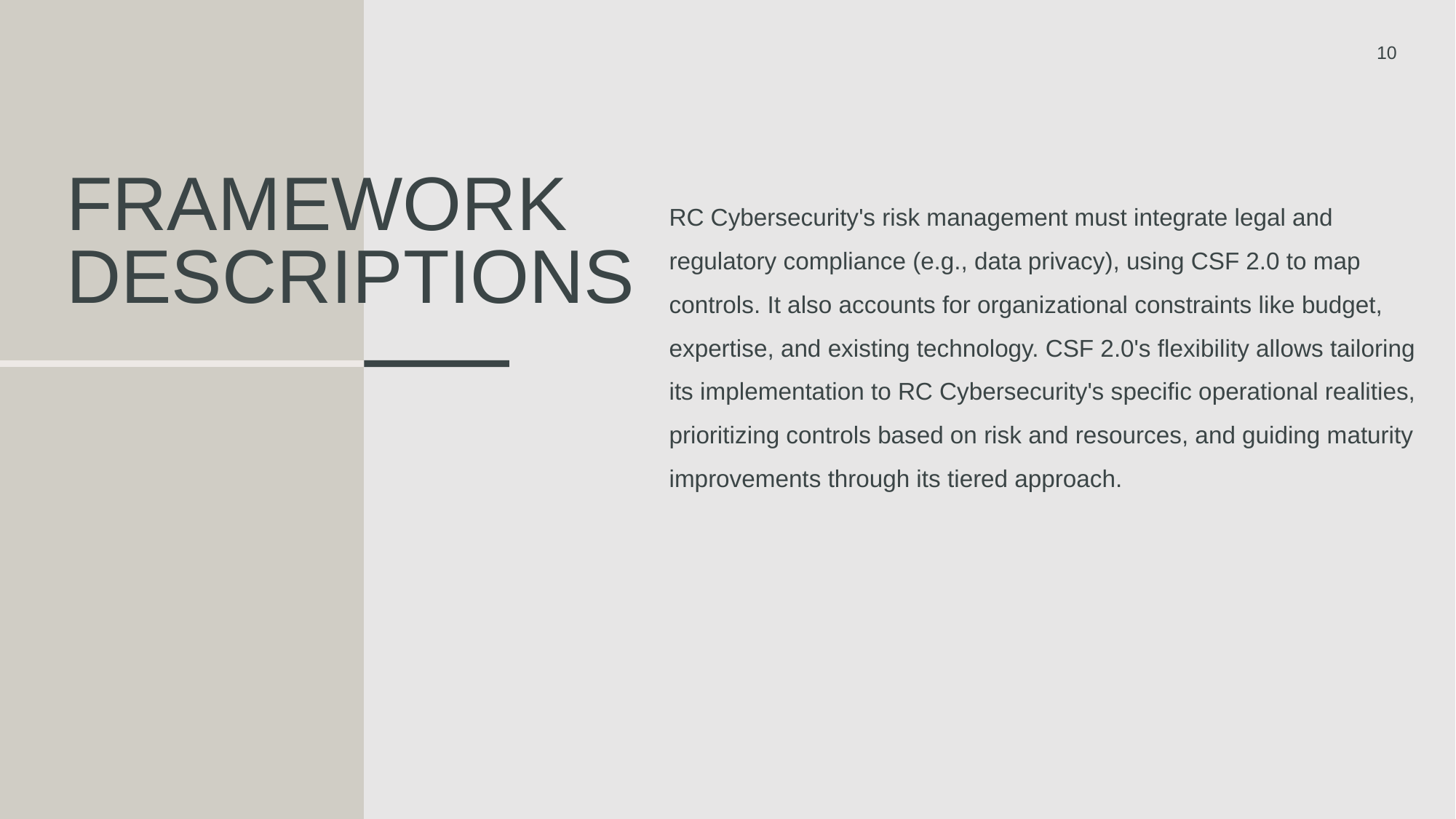

10
# Framework Descriptions
RC Cybersecurity's risk management must integrate legal and regulatory compliance (e.g., data privacy), using CSF 2.0 to map controls. It also accounts for organizational constraints like budget, expertise, and existing technology. CSF 2.0's flexibility allows tailoring its implementation to RC Cybersecurity's specific operational realities, prioritizing controls based on risk and resources, and guiding maturity improvements through its tiered approach.